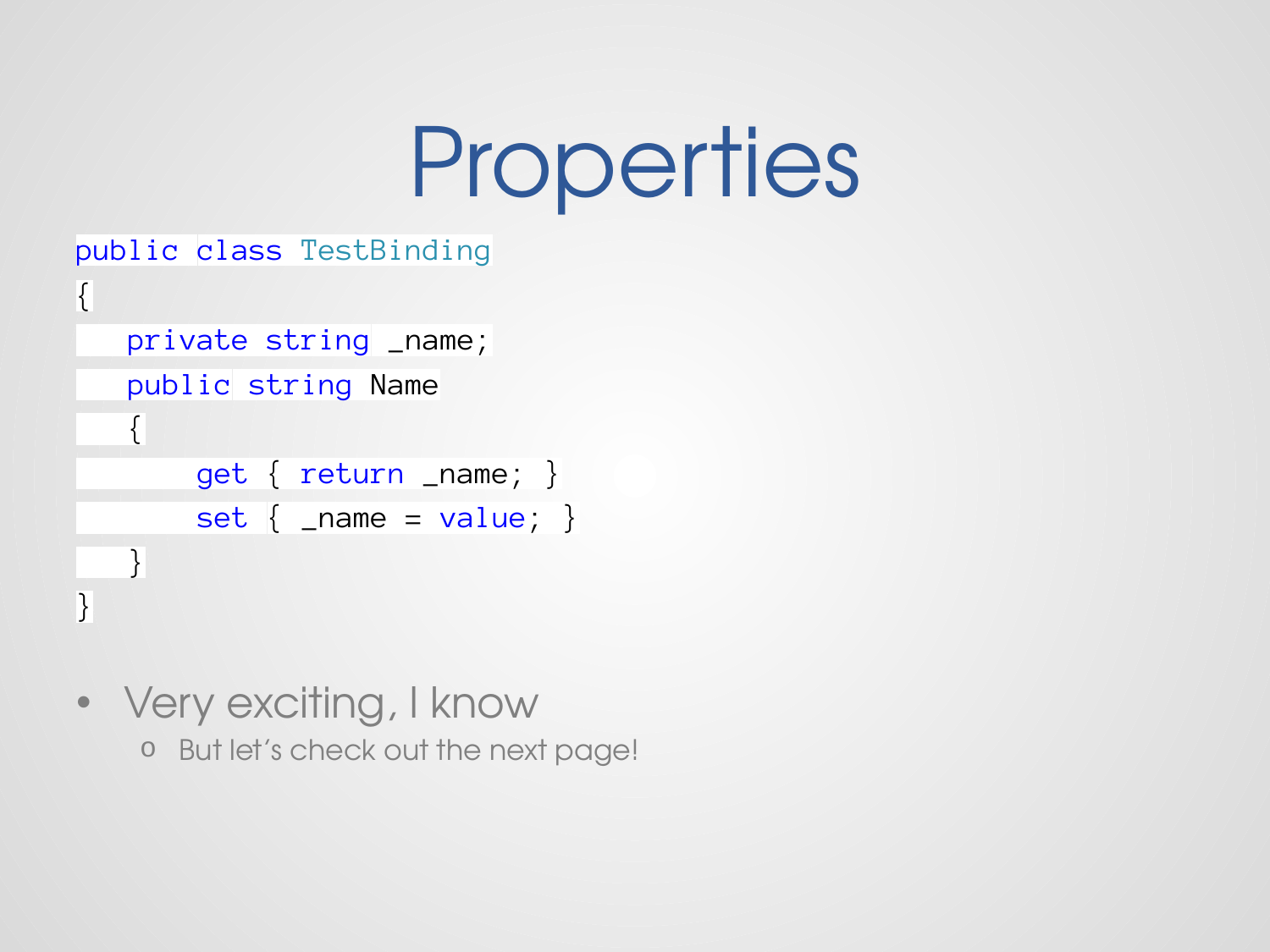

# Properties
public class TestBinding
{
   private string _name;
   public string Name
   {
       get { return _name; }
       set { _name = value; }
   }
}

Very exciting, I know
But let’s check out the next page!